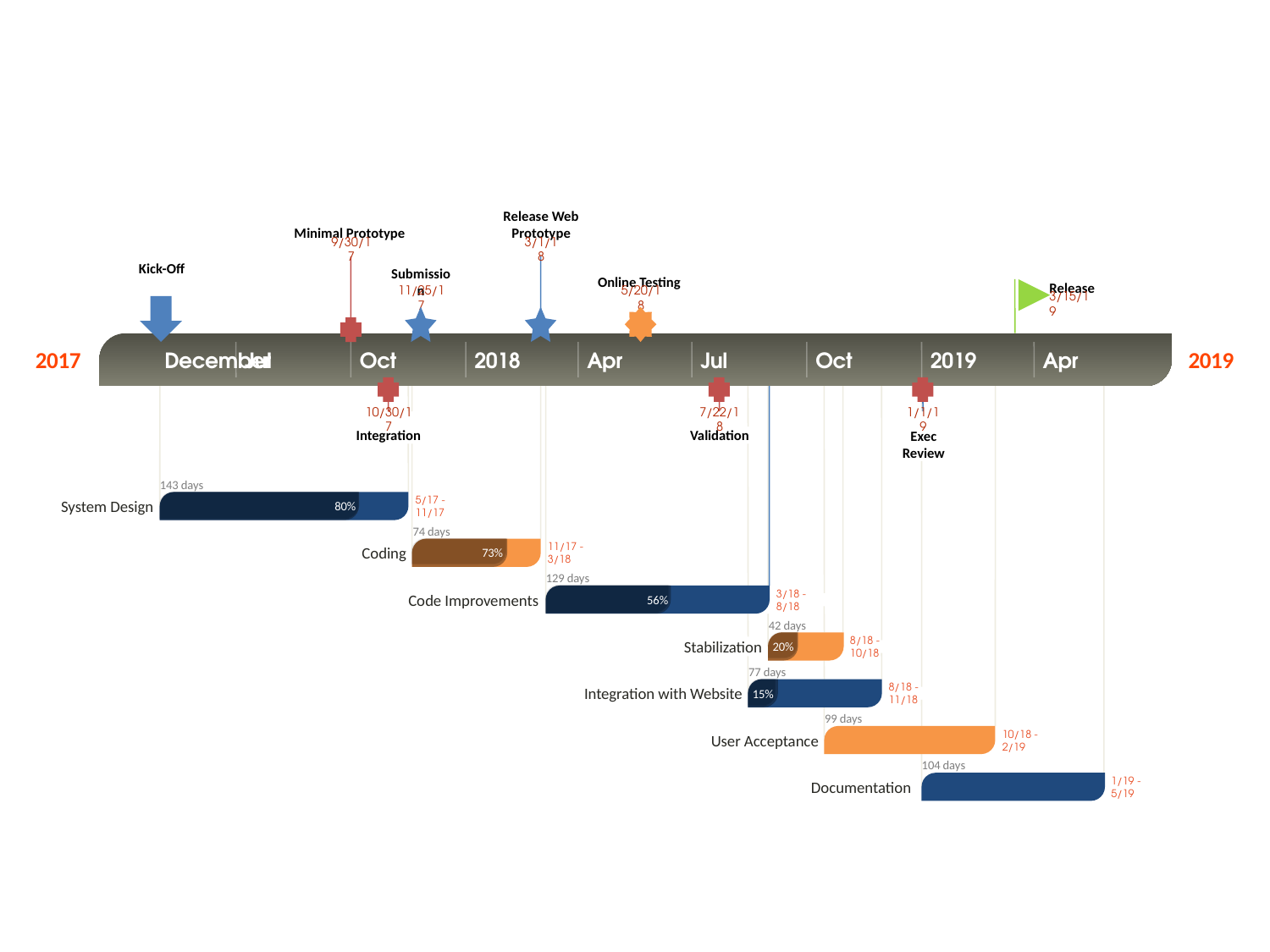

Release Web Prototype
Minimal Prototype
3/1/18
9/30/17

Kick-Off
Submission
Online Testing

Release

11/25/17
5/20/18
3/15/19

2017
2019
      December
Jul
Oct
2018
Apr
Jul
Oct
2019
Apr

Today
10/30/17
7/22/18
1/1/19
Integration
Validation
Exec Review

143 days

5/17 - 11/17
System Design
80%

74 days

11/17 - 3/18
Coding
73%

129 days

3/18 - 8/18
Code Improvements
56%

42 days

8/18 - 10/18
Stabilization
20%

77 days

8/18 - 11/18
Integration with Website
15%

99 days

10/18 - 2/19
User Acceptance

104 days

1/19 - 5/19
Documentation